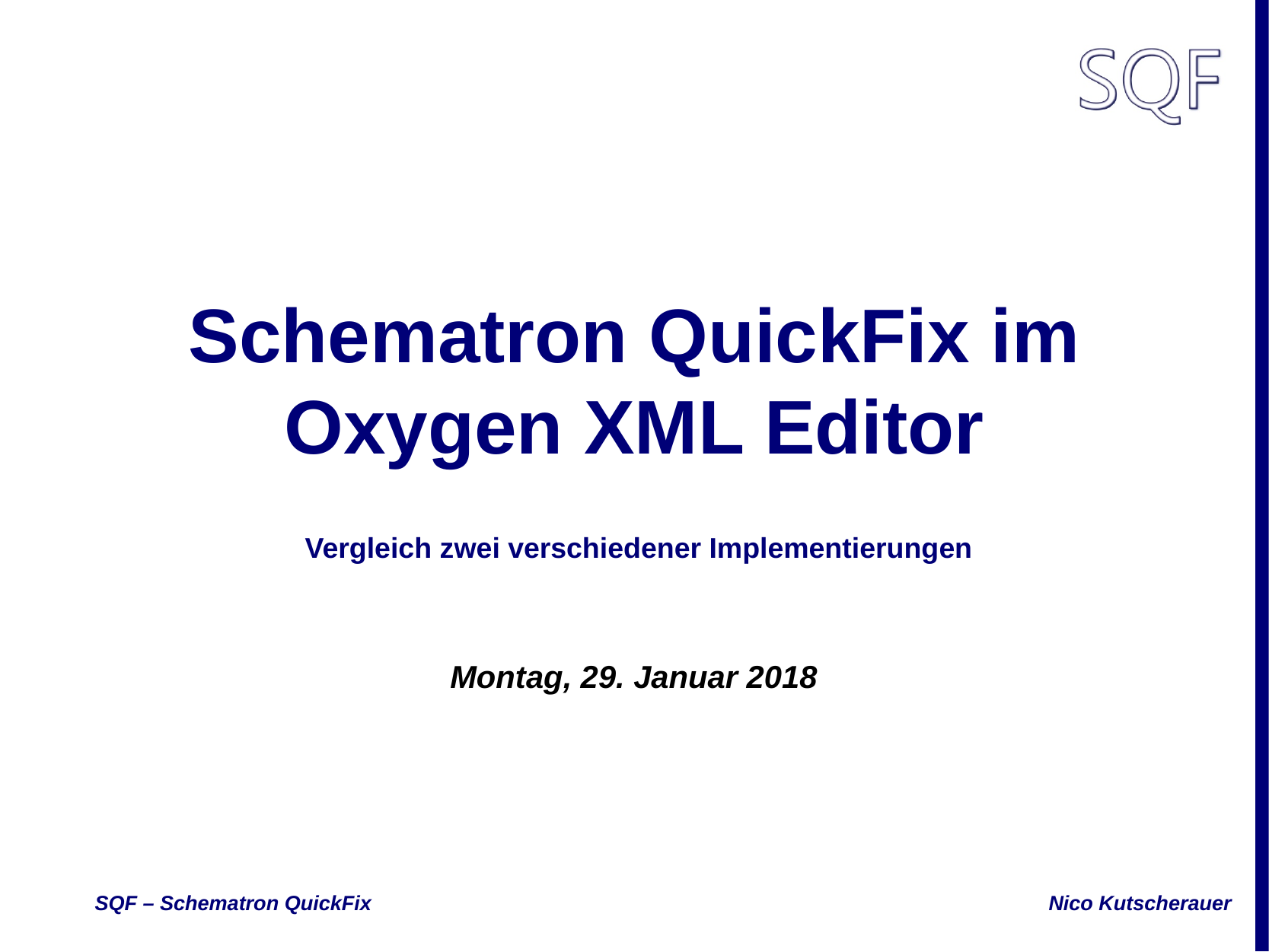

# Schematron QuickFix im Oxygen XML Editor
Vergleich zwei verschiedener Implementierungen

Montag, 29. Januar 2018